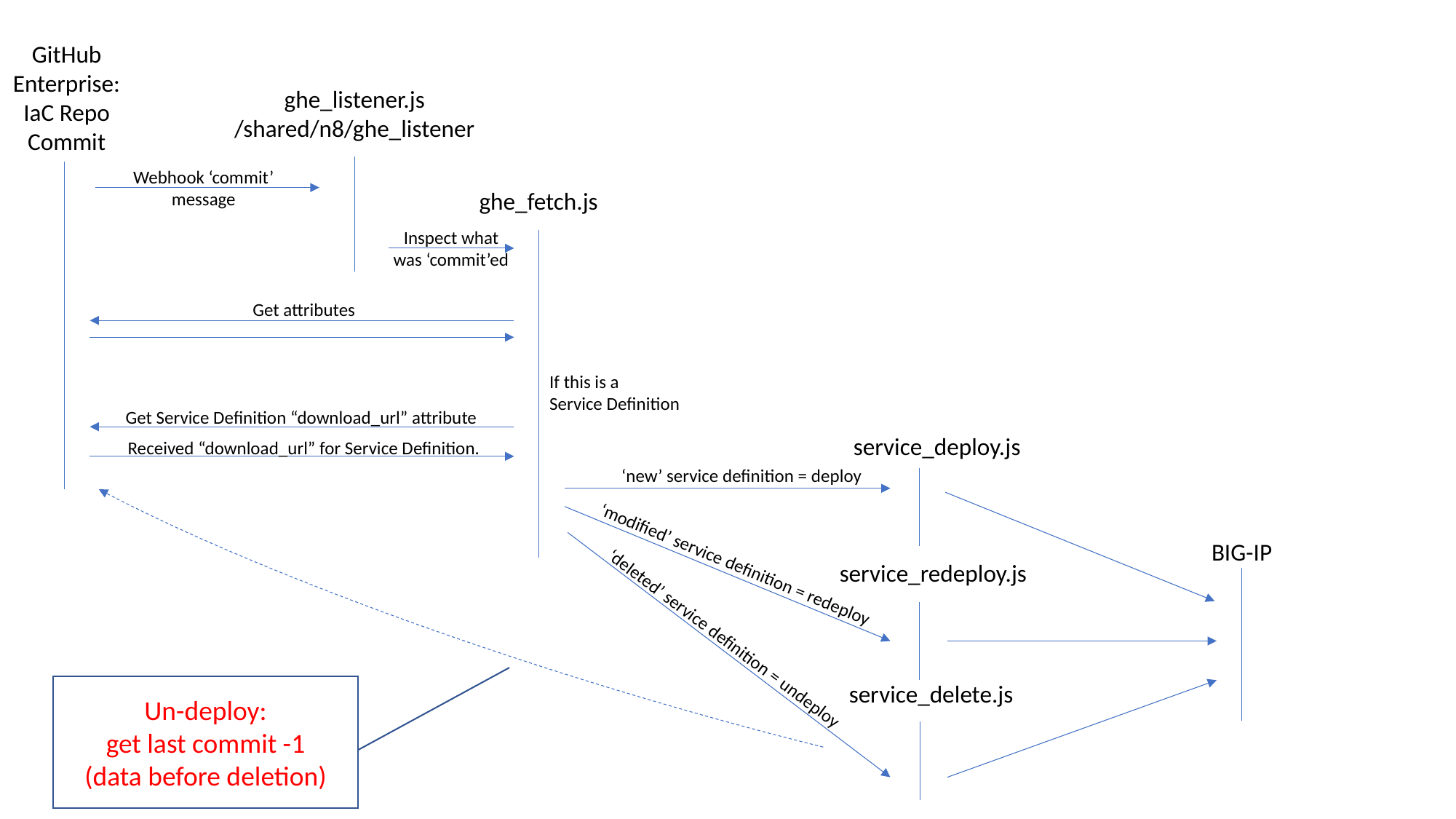

GitHub Enterprise:
IaC Repo Commit
ghe_listener.js
/shared/n8/ghe_listener
Webhook ‘commit’ message
ghe_fetch.js
Inspect what
was ‘commit’ed
Get attributes
If this is a
Service Definition
Get Service Definition “download_url” attribute
service_deploy.js
Received “download_url” for Service Definition.

‘new’ service definition = deploy
BIG-IP
‘modified’ service definition = redeploy
service_redeploy.js
‘deleted’ service definition = undeploy
service_delete.js
Un-deploy:
get last commit -1
(data before deletion)